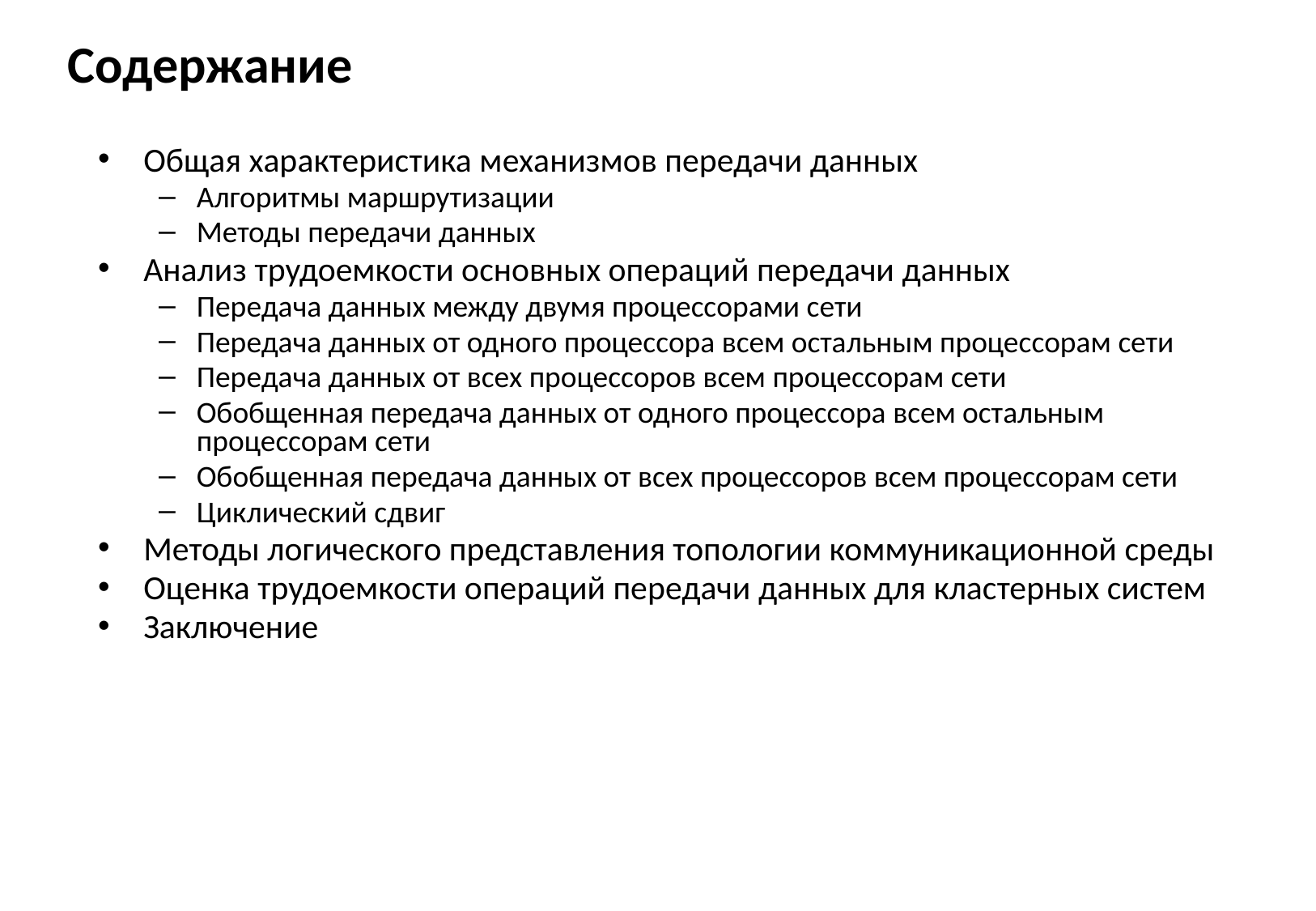

# Содержание
Общая характеристика механизмов передачи данных
Алгоритмы маршрутизации
Методы передачи данных
Анализ трудоемкости основных операций передачи данных
Передача данных между двумя процессорами сети
Передача данных от одного процессора всем остальным процессорам сети
Передача данных от всех процессоров всем процессорам сети
Обобщенная передача данных от одного процессора всем остальным процессорам сети
Обобщенная передача данных от всех процессоров всем процессорам сети
Циклический сдвиг
Методы логического представления топологии коммуникационной среды
Оценка трудоемкости операций передачи данных для кластерных систем
Заключение